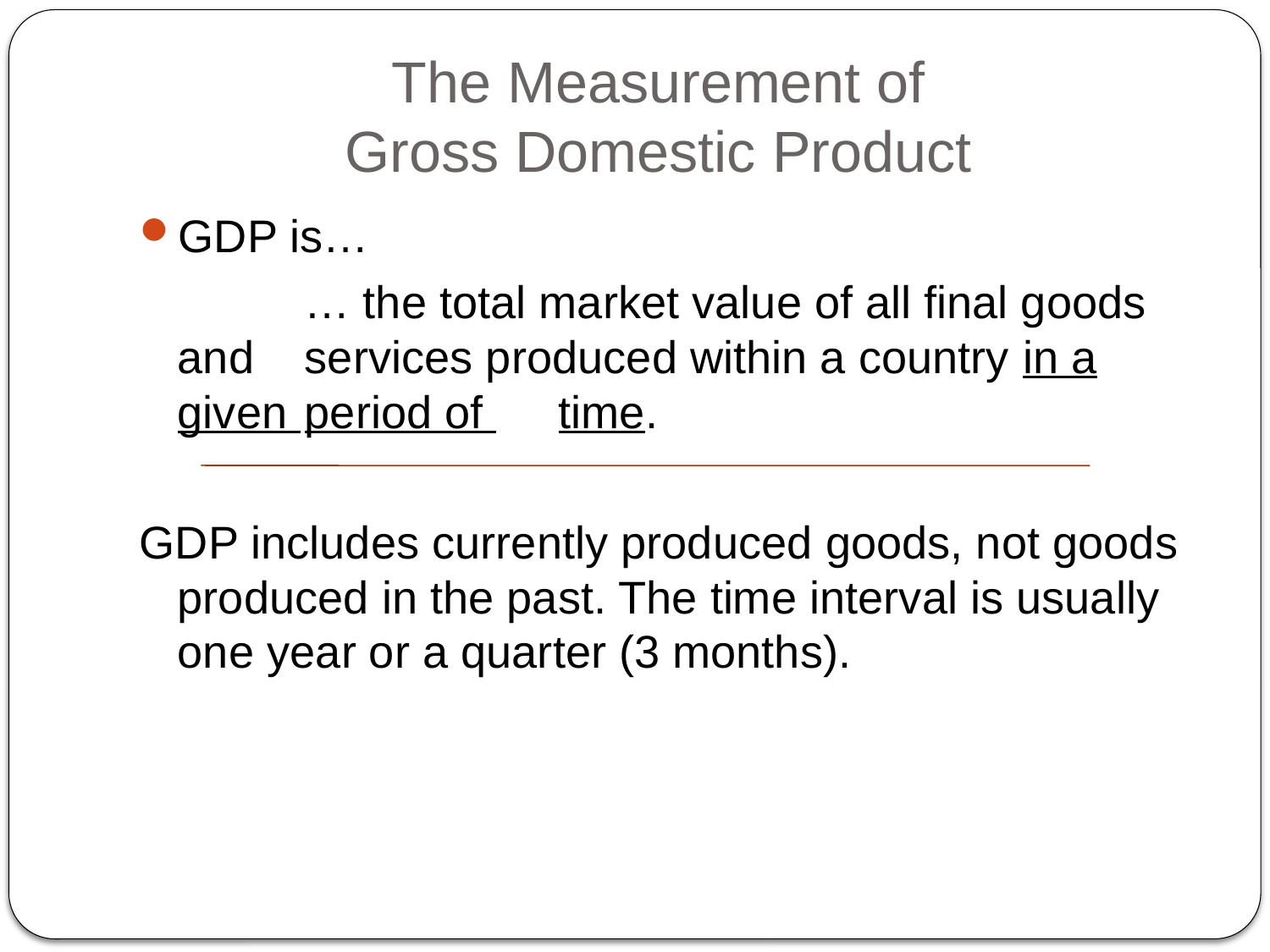

# The Measurement of Gross Domestic Product
GDP is…
		… the total market value of all final goods and 	services produced within a country in a given 	period of 	time.

GDP includes currently produced goods, not goods produced in the past. The time interval is usually one year or a quarter (3 months).